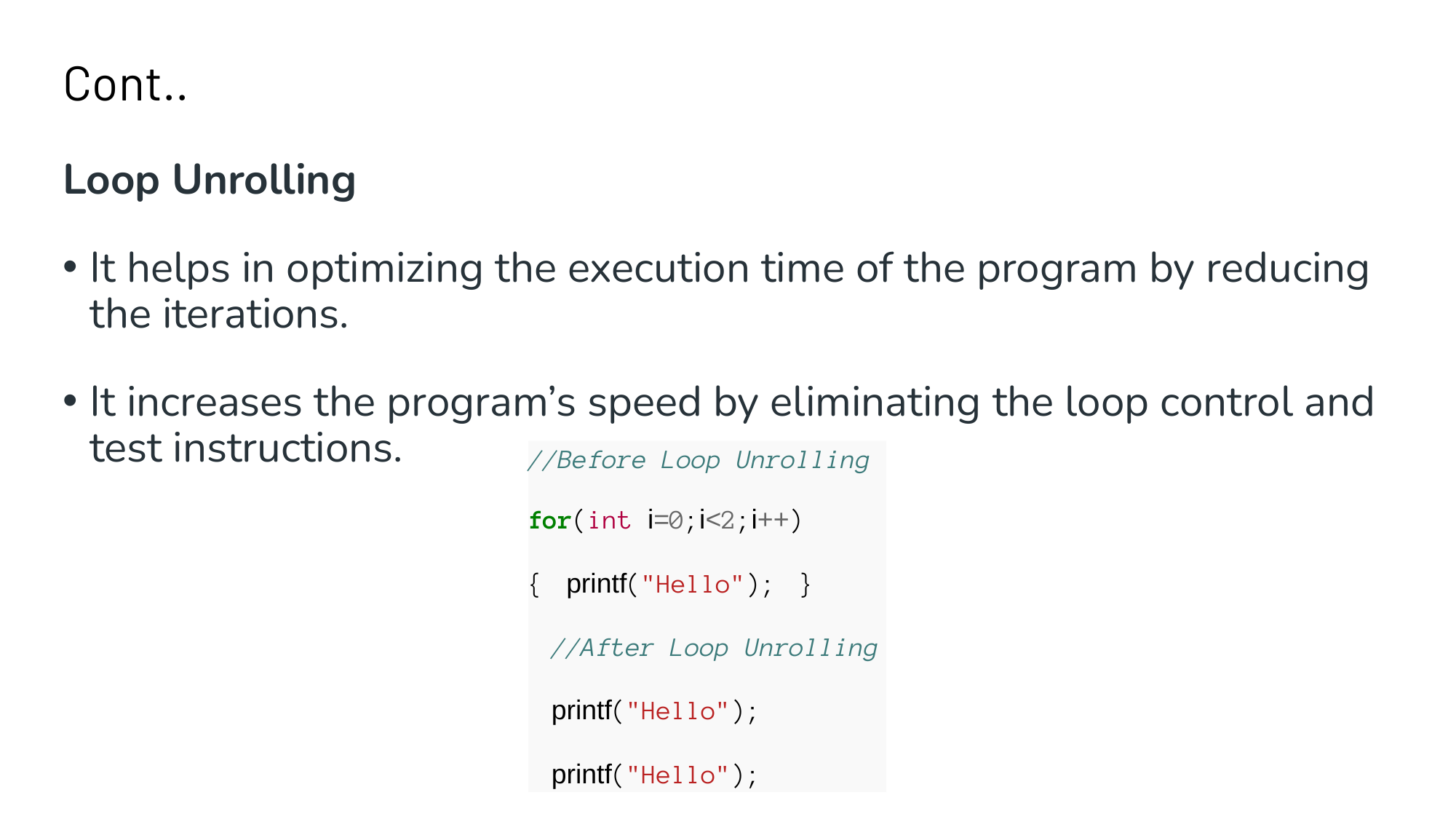

# Cont..
Loop Unrolling
It helps in optimizing the execution time of the program by reducing the iterations.
It increases the program’s speed by eliminating the loop control and test instructions.

//Before Loop Unrolling
for(int i=0;i<2;i++)
{ printf("Hello"); }
 //After Loop Unrolling
 printf("Hello");
 printf("Hello");